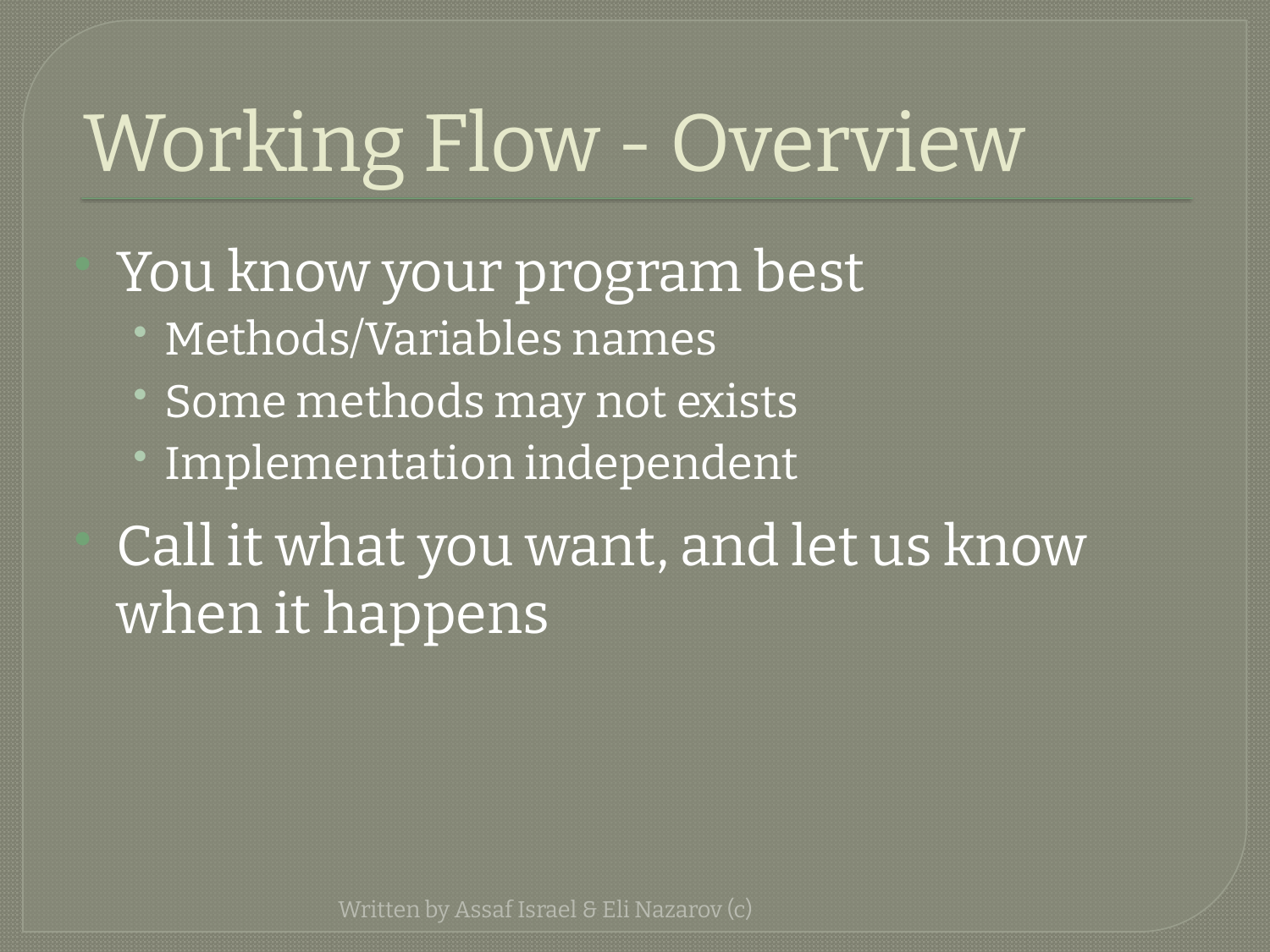

# Working Flow - Overview
You know your program best
Methods/Variables names
Some methods may not exists
Implementation independent

Call it what you want, and let us know when it happens

Written by Assaf Israel & Eli Nazarov (c)